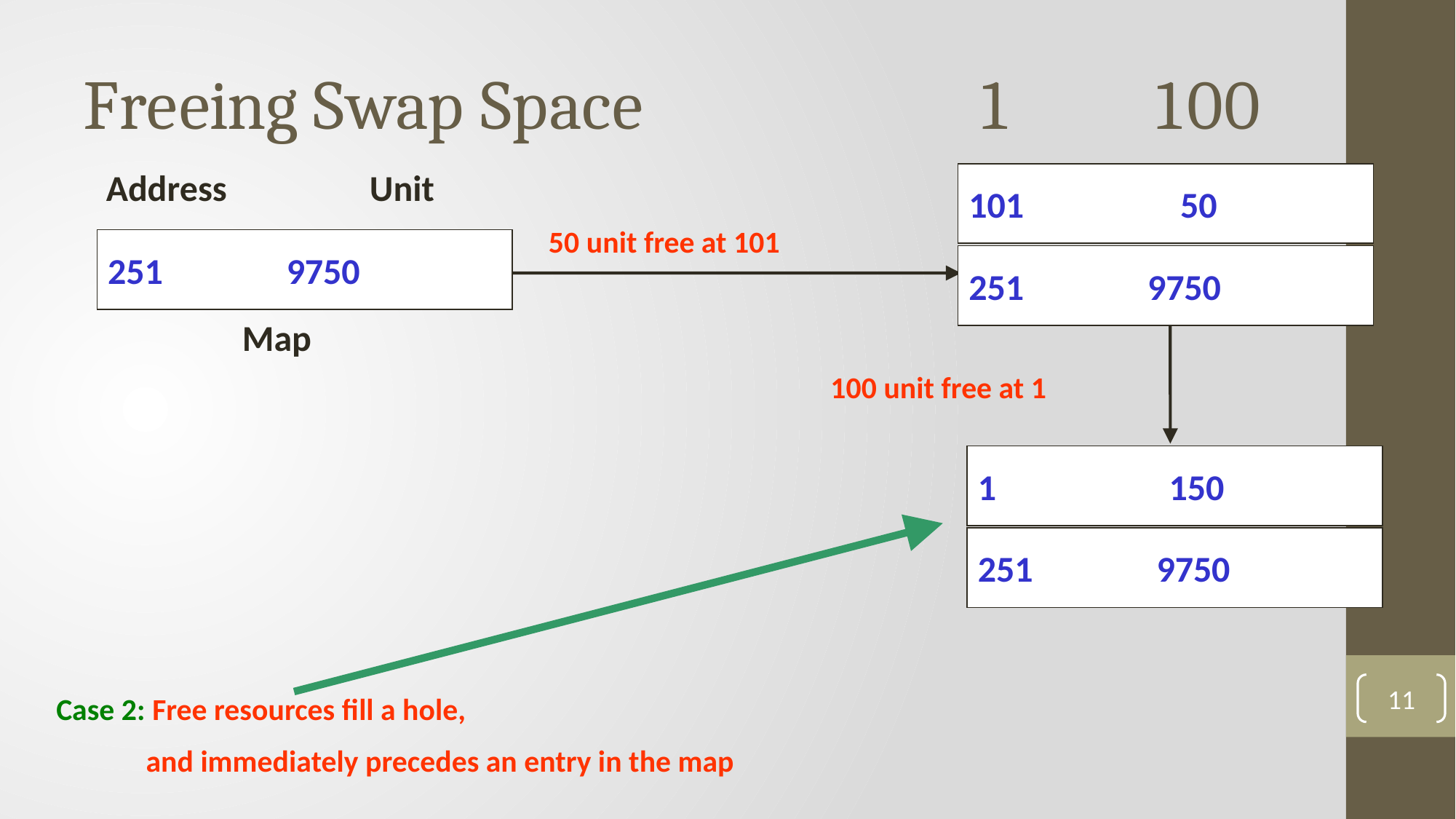

# Freeing Swap Space                        1          100
Address
Unit
101                        50
251                    9750
50 unit free at 101
251                    9750

Map

100 unit free at 1
1                          150
251                    9750

11
Case 2: Free resources fill a hole,
             and immediately precedes an entry in the map